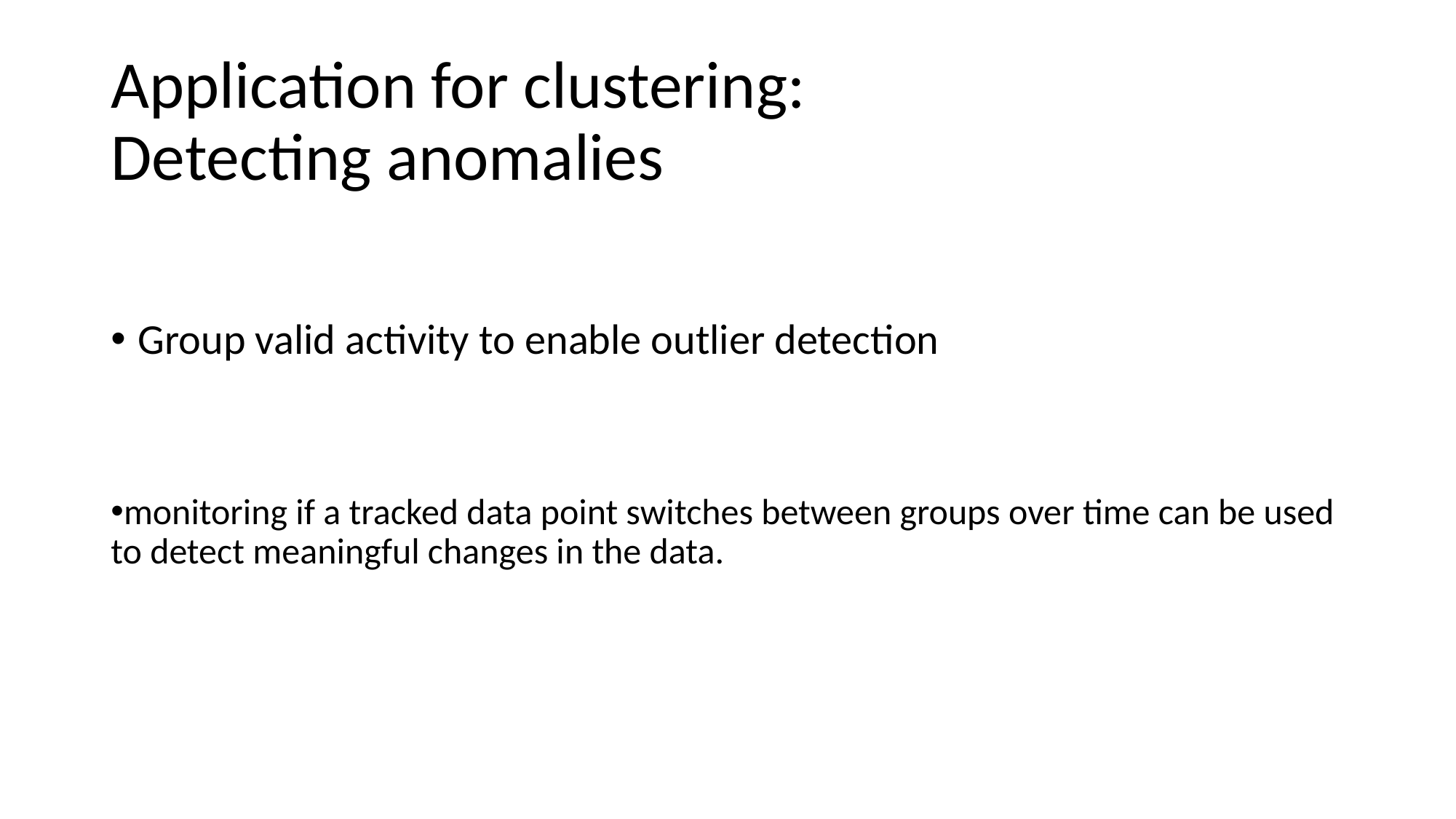

# Application for clustering: Detecting anomalies
Group valid activity to enable outlier detection

monitoring if a tracked data point switches between groups over time can be used to detect meaningful changes in the data.